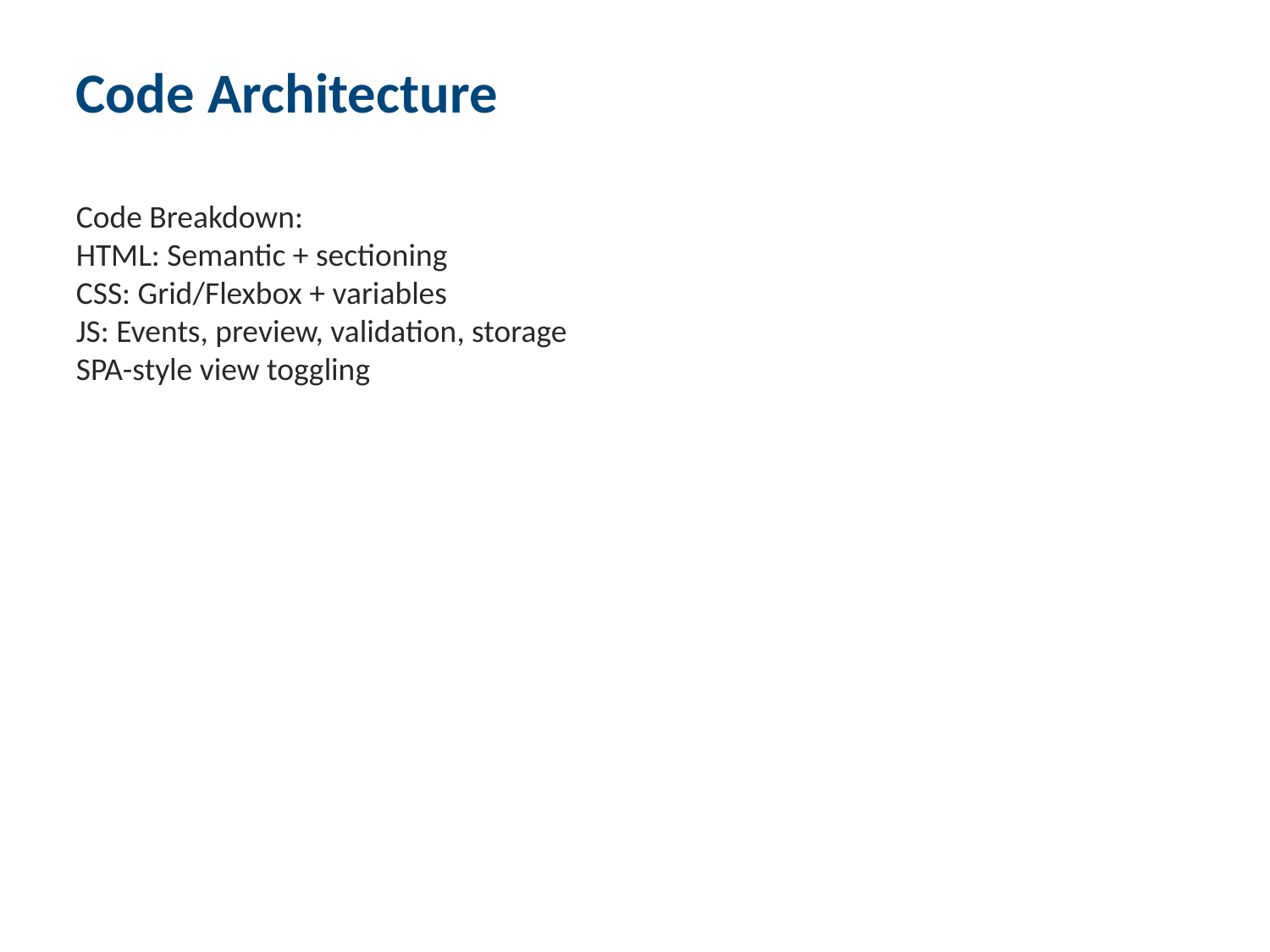

#
Code Architecture

Code Breakdown:
HTML: Semantic + sectioning
CSS: Grid/Flexbox + variables
JS: Events, preview, validation, storage
SPA-style view toggling